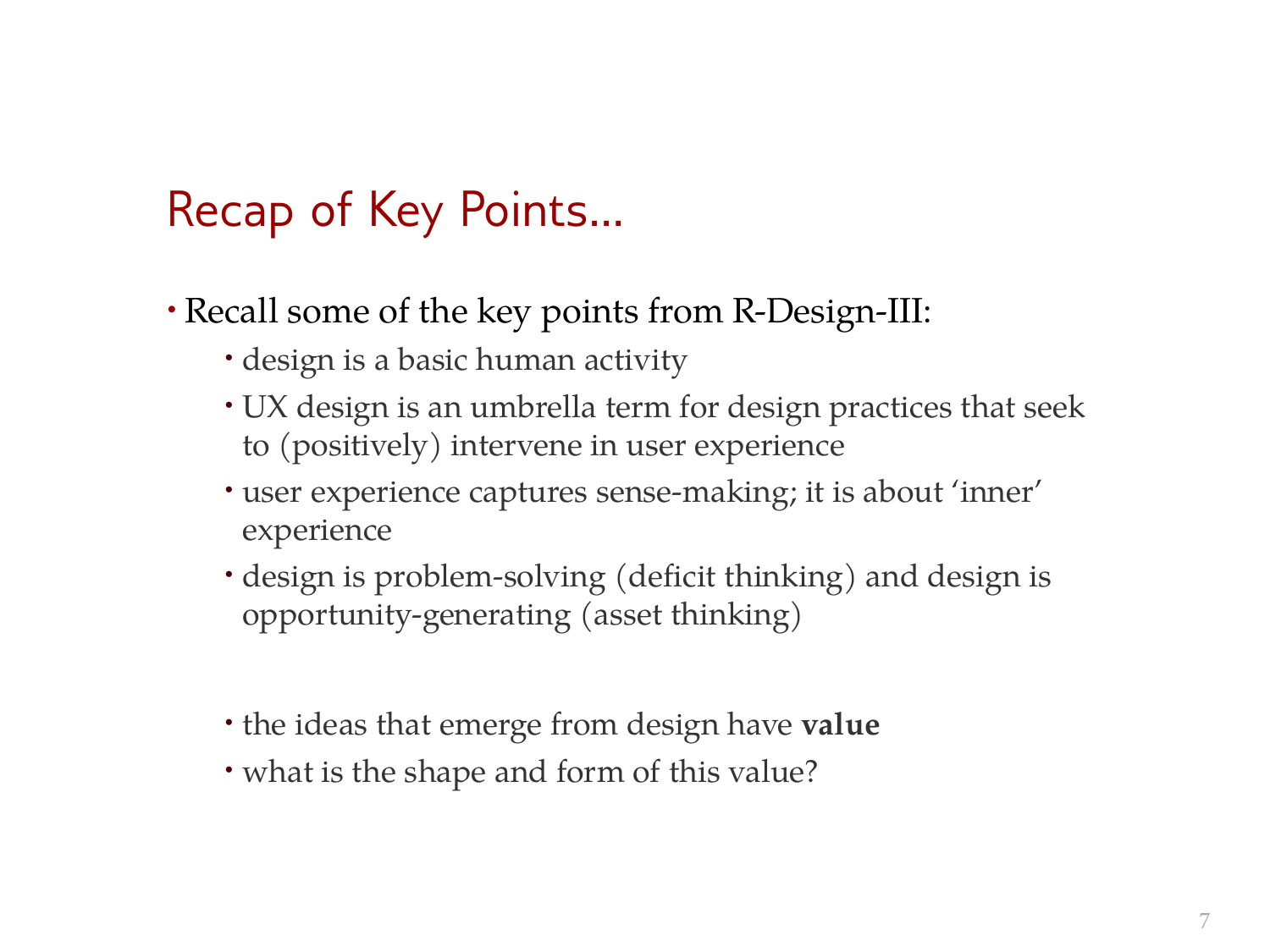

# Recap of Key Points…
Recall some of the key points from R-Design-III:
design is a basic human activity
UX design is an umbrella term for design practices that seek to (positively) intervene in user experience
user experience captures sense-making; it is about ‘inner’ experience
design is problem-solving (deficit thinking) and design is opportunity-generating (asset thinking)

the ideas that emerge from design have value
what is the shape and form of this value?

7